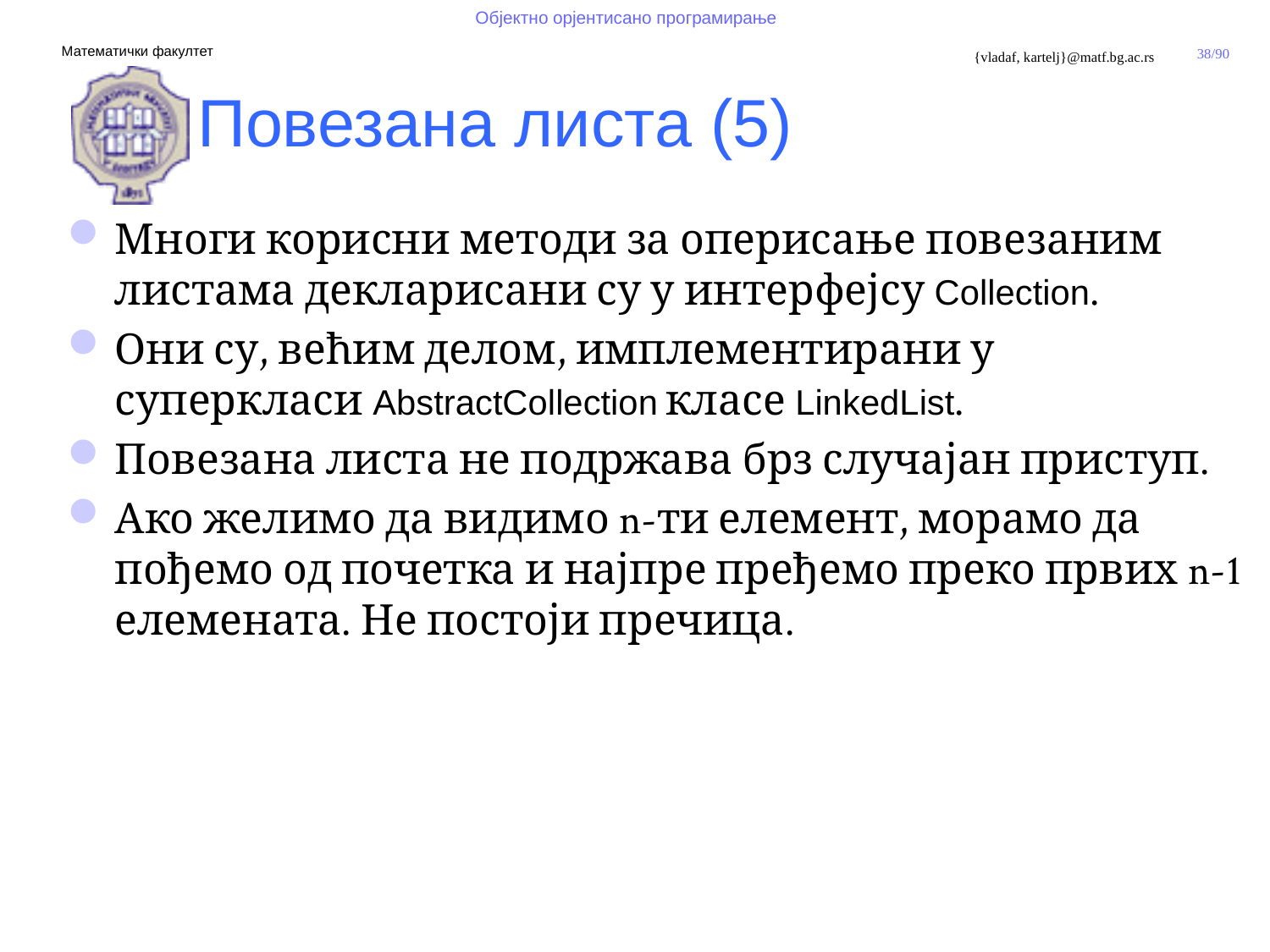

Повезана листа (5)
Многи корисни методи за оперисање повезаним листама декларисани су у интерфејсу Collection.
Они су, већим делом, имплементирани у суперкласи AbstractCollection класе LinkedList.
Повезана листа не подржава брз случајан приступ.
Ако желимо да видимо n-ти елемент, морамо да пођемо од почетка и најпре пређемо преко првих n-1 елемената. Не постоји пречица.